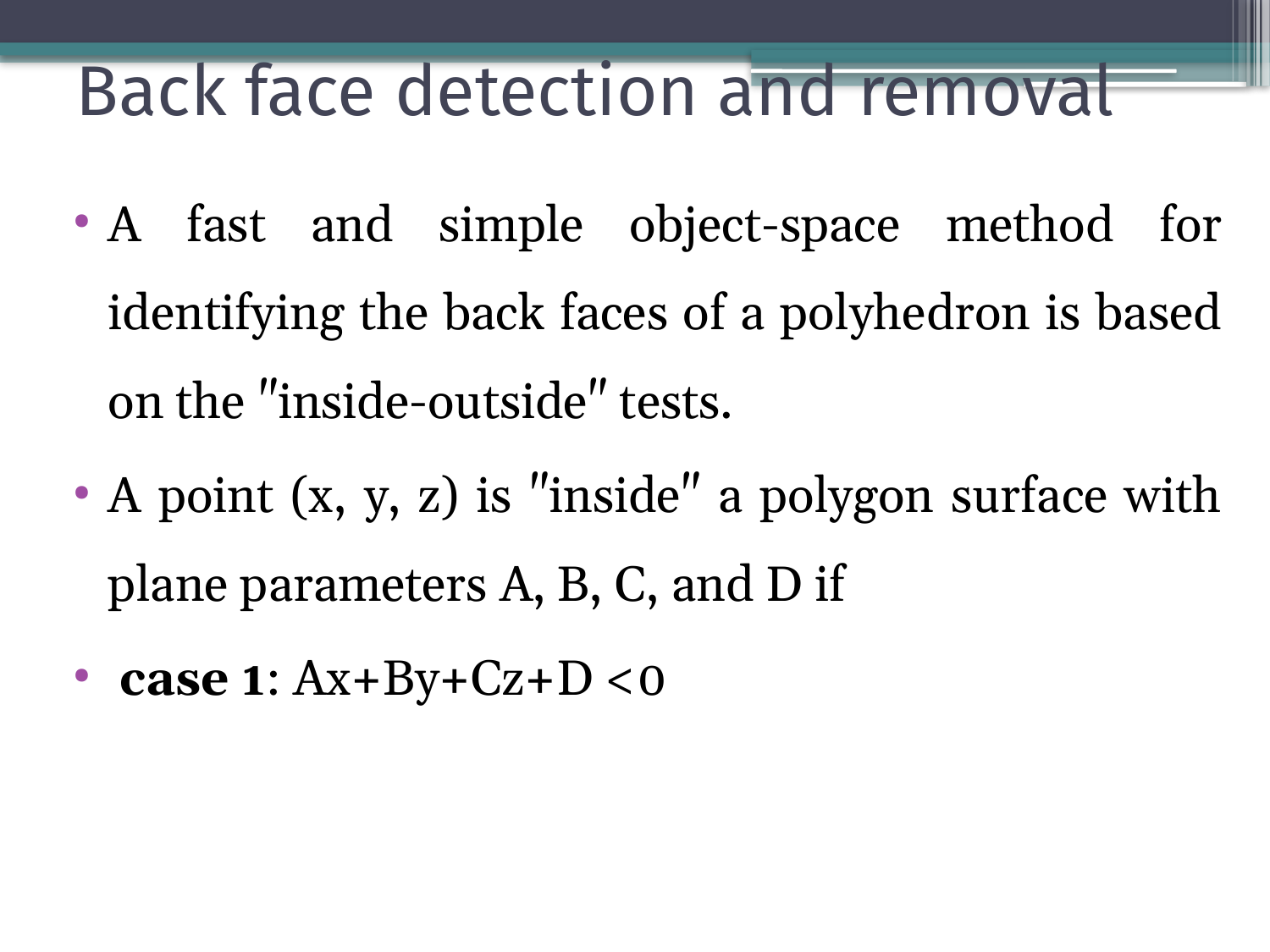

# Back face detection and removal
A fast and simple object-space method for identifying the back faces of a polyhedron is based on the "inside-outside" tests.
A point (x, y, z) is "inside" a polygon surface with plane parameters A, B, C, and D if
 case 1: Ax+By+Cz+D <0